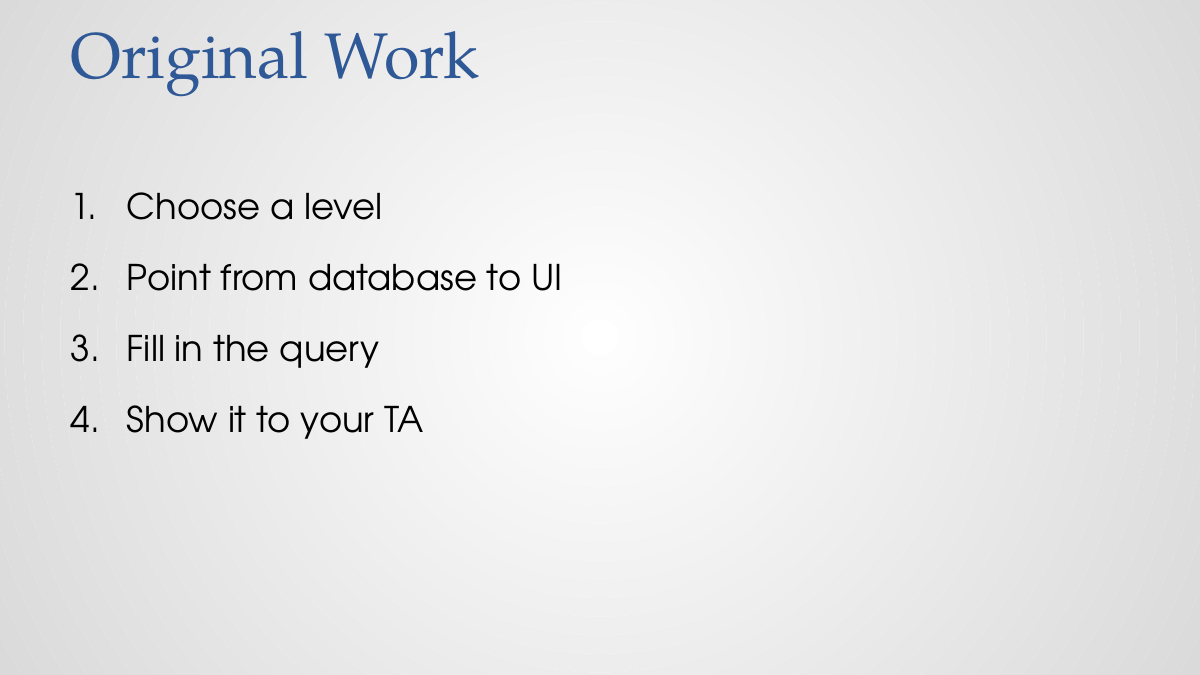

# Original Work
Choose a level
Point from database to UI
Fill in the query
Show it to your TA